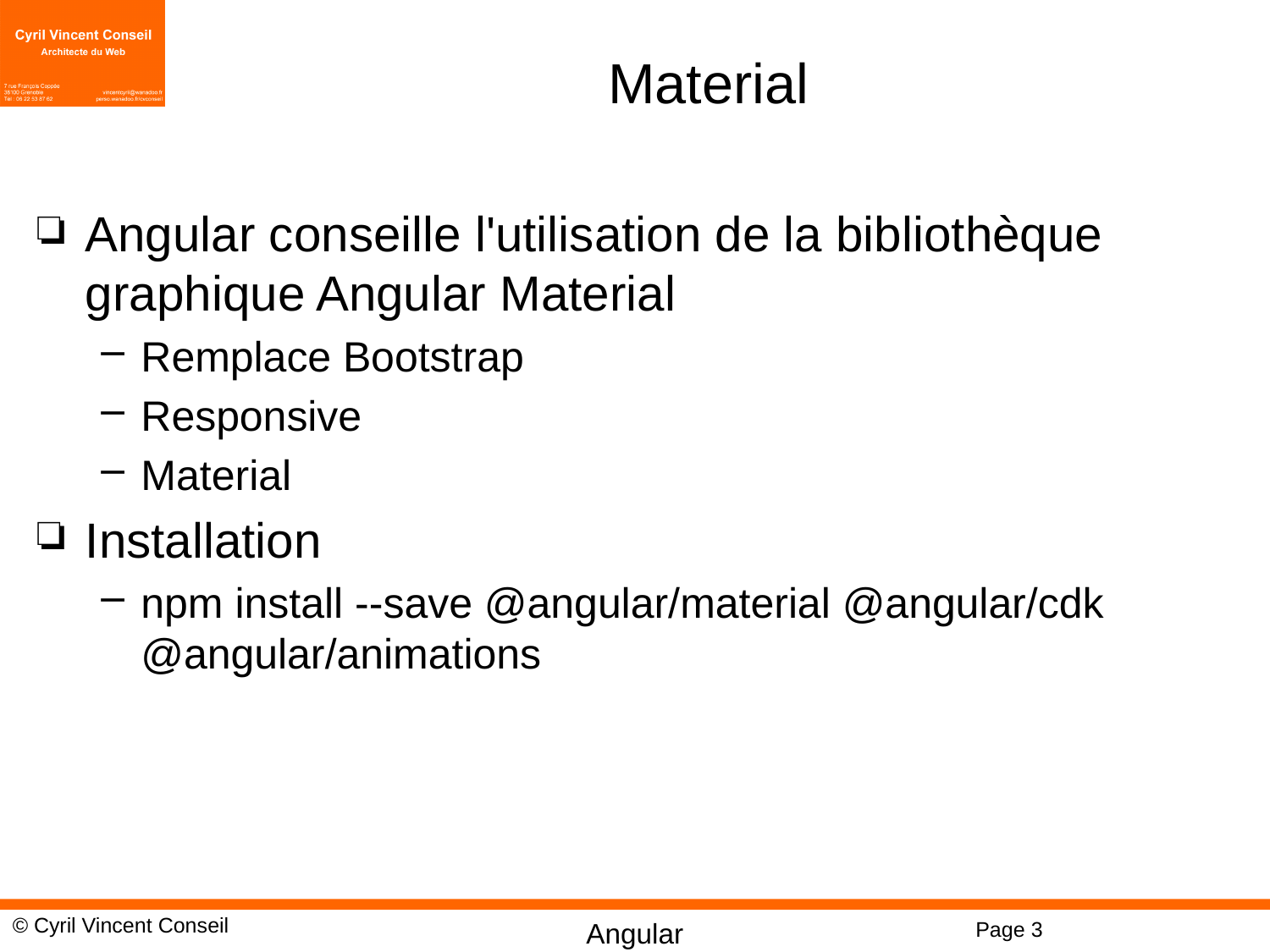

# Material
Angular conseille l'utilisation de la bibliothèque graphique Angular Material
Remplace Bootstrap
Responsive
Material
Installation
npm install --save @angular/material @angular/cdk @angular/animations